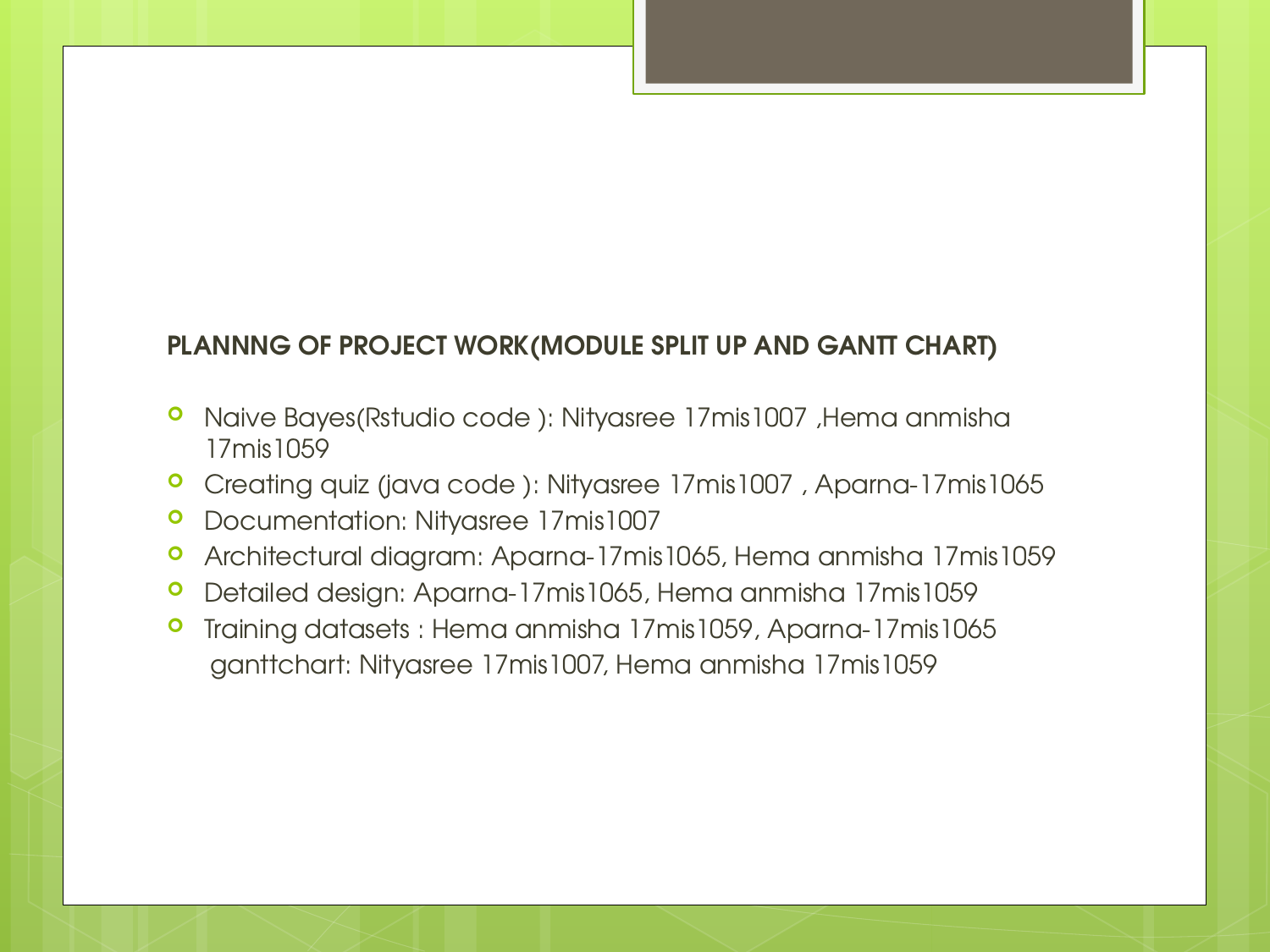

PLANNNG OF PROJECT WORK(MODULE SPLIT UP AND GANTT CHART)

Naive Bayes(Rstudio code ): Nityasree 17mis1007 ,Hema anmisha 17mis1059
Creating quiz (java code ): Nityasree 17mis1007 , Aparna-17mis1065
Documentation: Nityasree 17mis1007
Architectural diagram: Aparna-17mis1065, Hema anmisha 17mis1059
Detailed design: Aparna-17mis1065, Hema anmisha 17mis1059
Training datasets : Hema anmisha 17mis1059, Aparna-17mis1065
      ganttchart: Nityasree 17mis1007, Hema anmisha 17mis1059